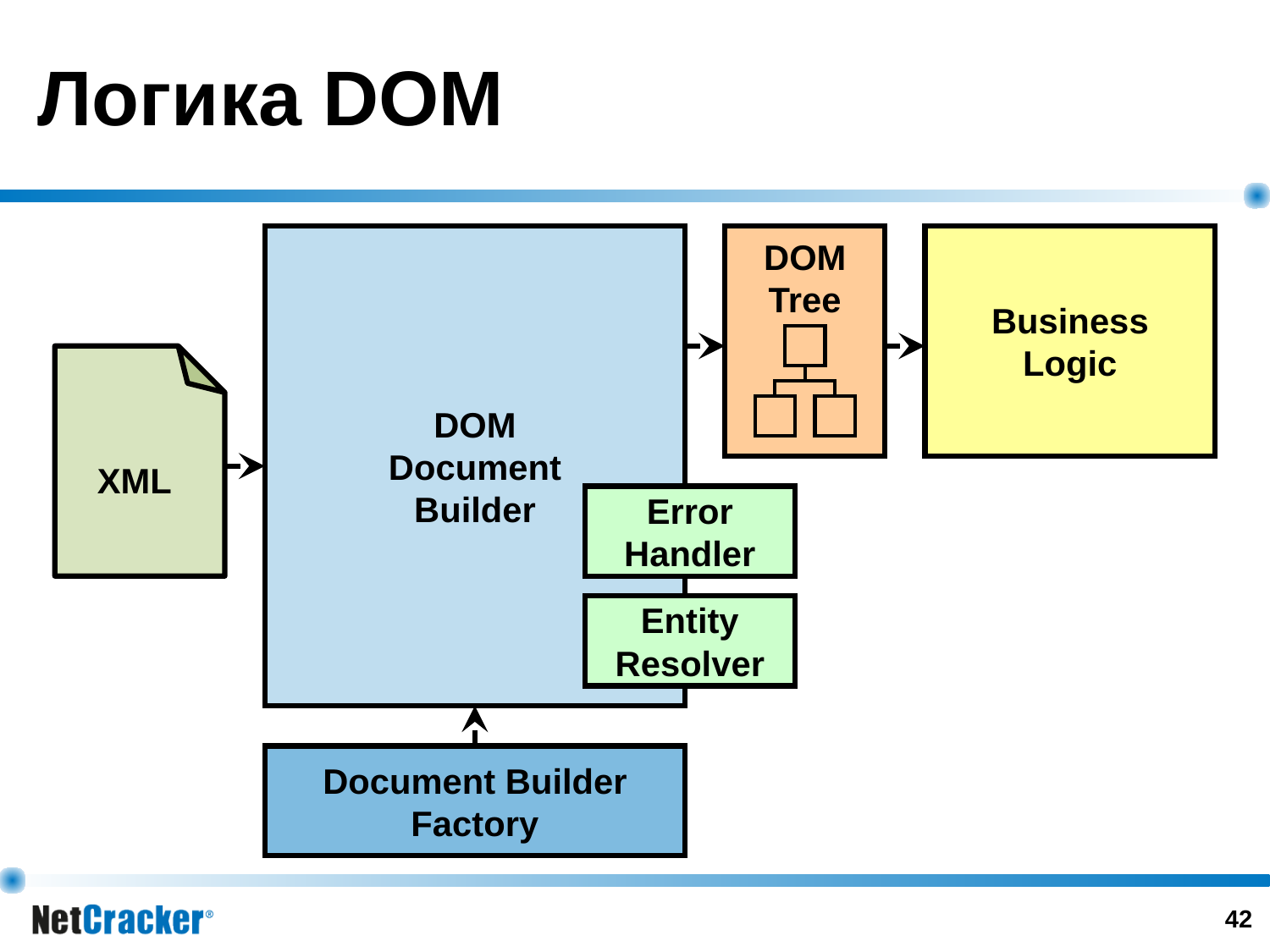

# Логика DOM
DOM
Document
Builder
DOM
Tree

Business
Logic

XML

Error
Handler
Entity
Resolver
Document Builder
Factory
42